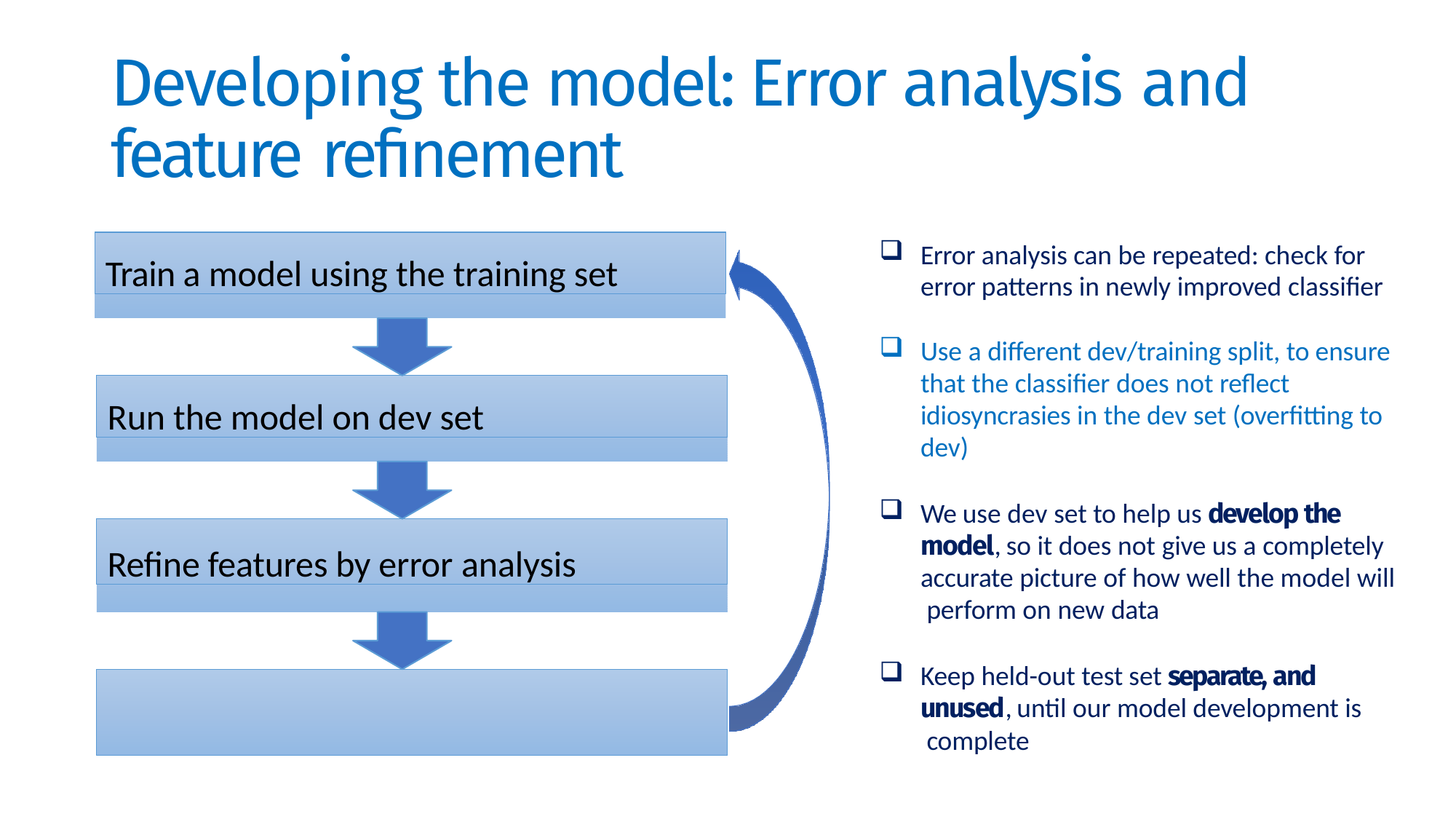

# Developing the model: Error analysis and  feature refinement

Train a model using the training set
Error analysis can be repeated: check for  error patterns in newly improved classifier

Use a different dev/training split, to ensure  that the classifier does not reflect  idiosyncrasies in the dev set (overfitting to  dev)

We use dev set to help us develop the  model, so it does not give us a completely  accurate picture of how well the model will  perform on new data

Keep held-out test set separate, and  unused, until our model development is  complete

Run the model on dev set

Refine features by error analysis